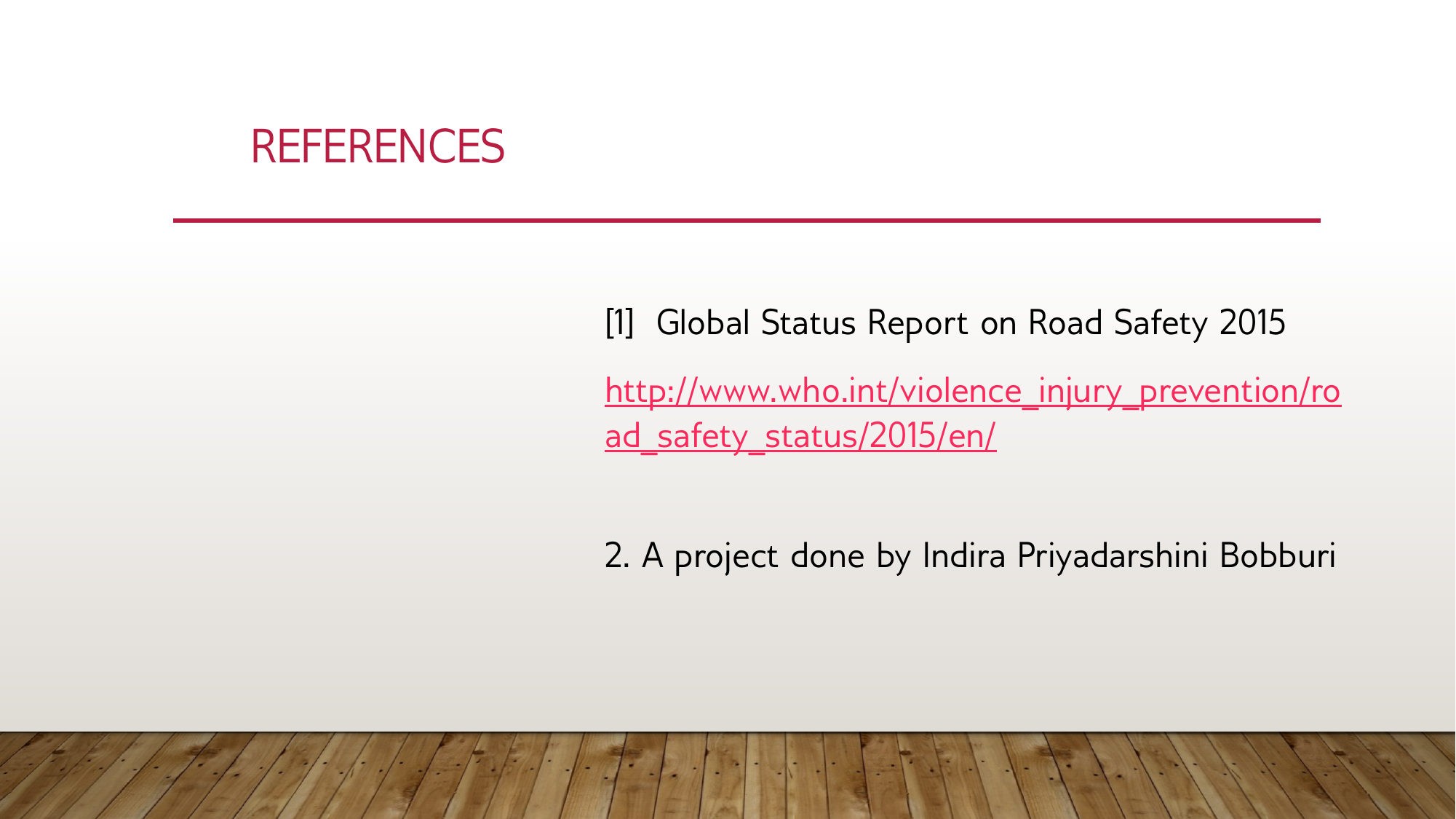

# References
[1]  Global Status Report on Road Safety 2015
http://www.who.int/violence_injury_prevention/road_safety_status/2015/en/
2. A project done by Indira Priyadarshini Bobburi